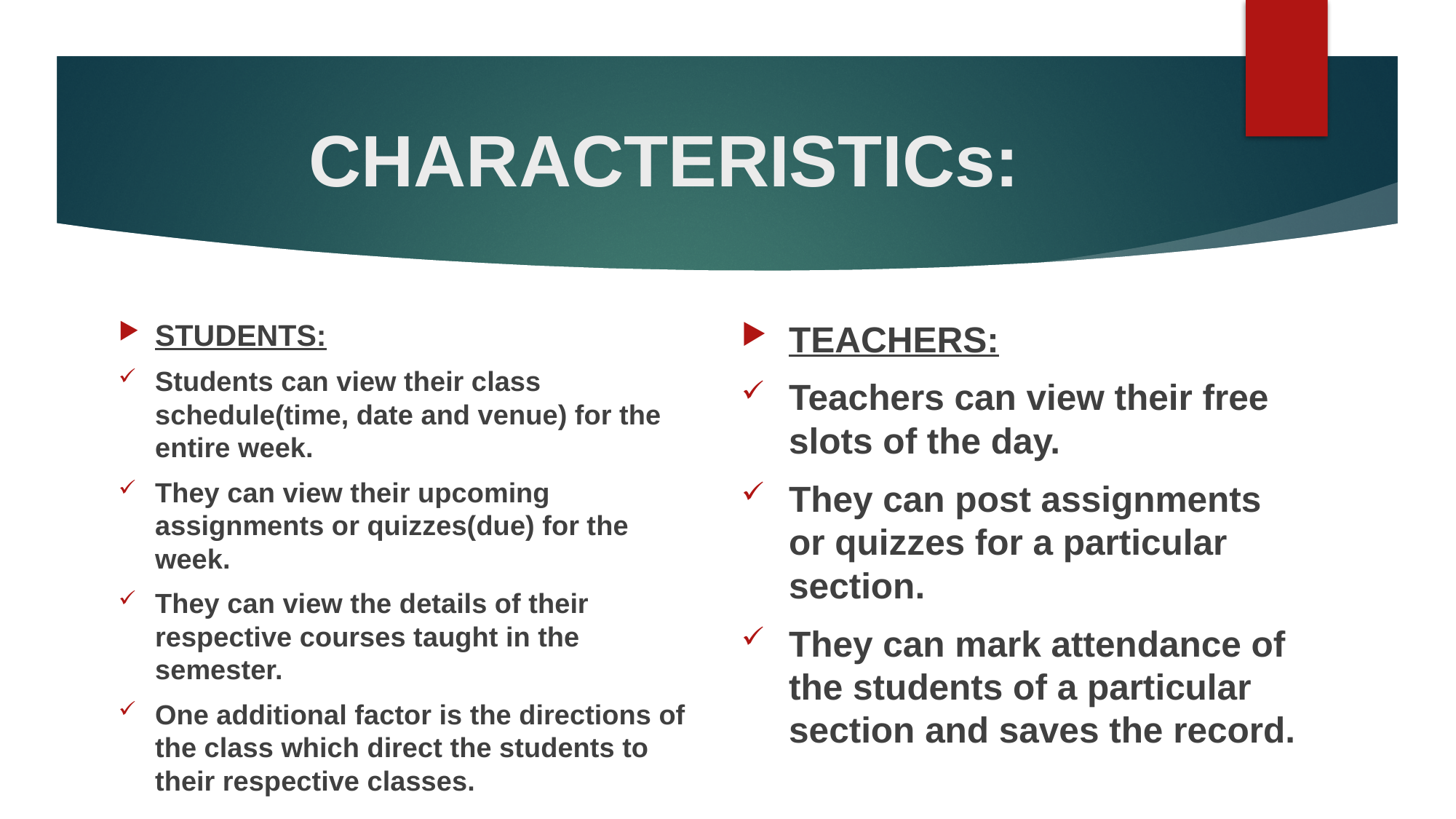

# CHARACTERISTICs:
STUDENTS:
Students can view their class schedule(time, date and venue) for the entire week.
They can view their upcoming assignments or quizzes(due) for the week.
They can view the details of their respective courses taught in the semester.
One additional factor is the directions of the class which direct the students to their respective classes.
TEACHERS:
Teachers can view their free slots of the day.
They can post assignments or quizzes for a particular section.
They can mark attendance of the students of a particular section and saves the record.